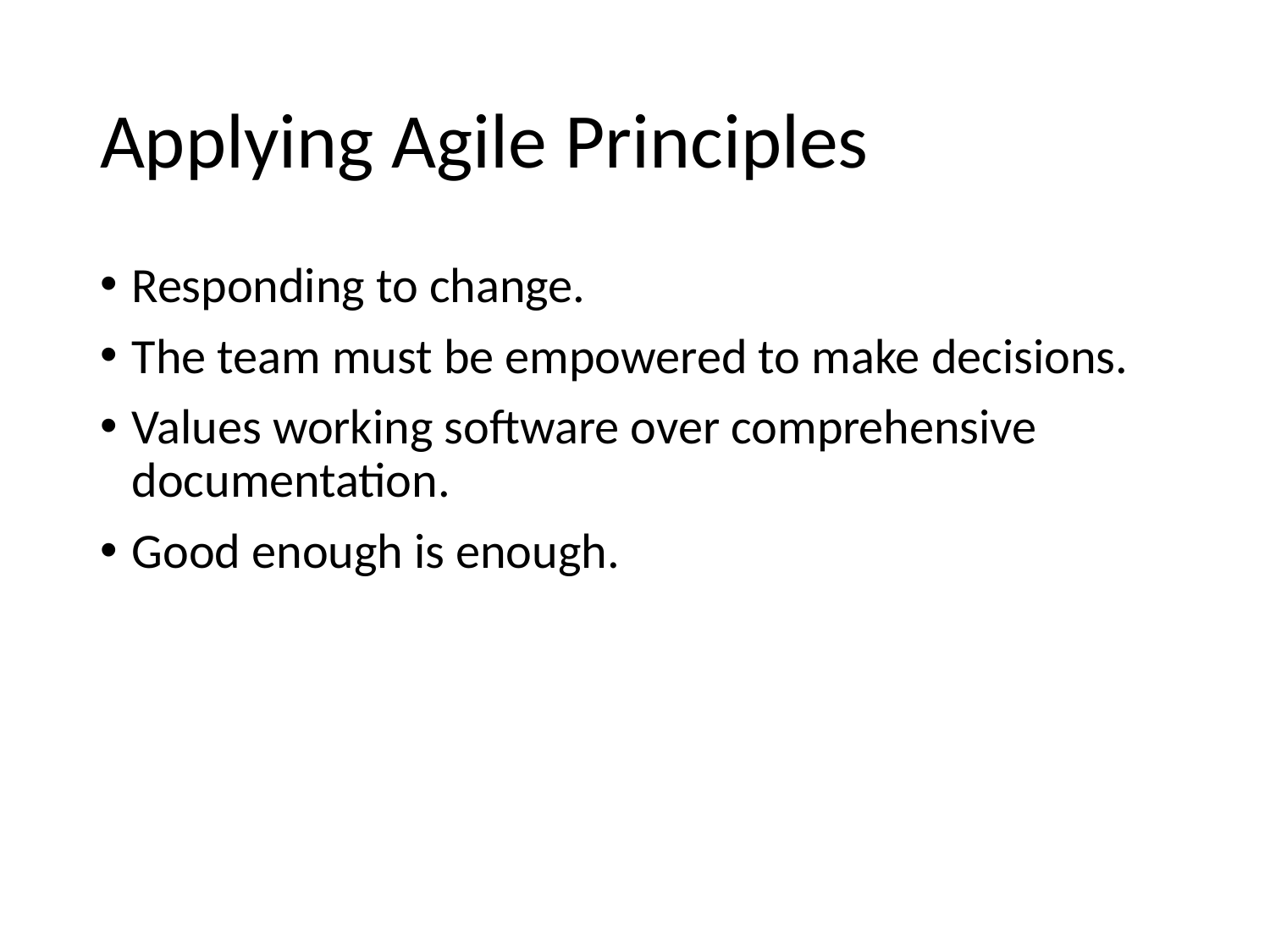

# Applying Agile Principles
Responding to change.
The team must be empowered to make decisions.
Values working software over comprehensive documentation.
Good enough is enough.